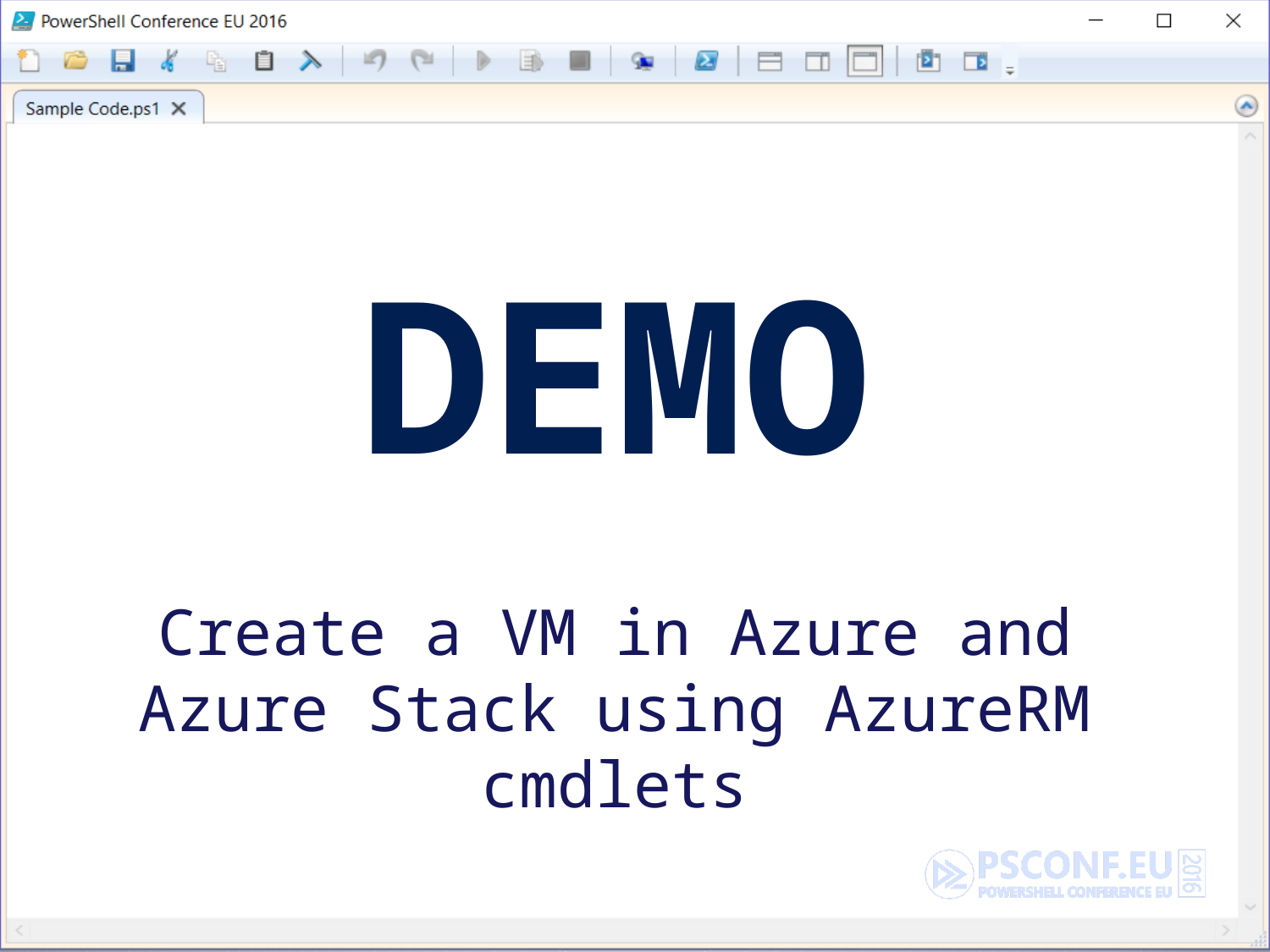

# DEMO
Create a VM in Azure and Azure Stack using AzureRM cmdlets